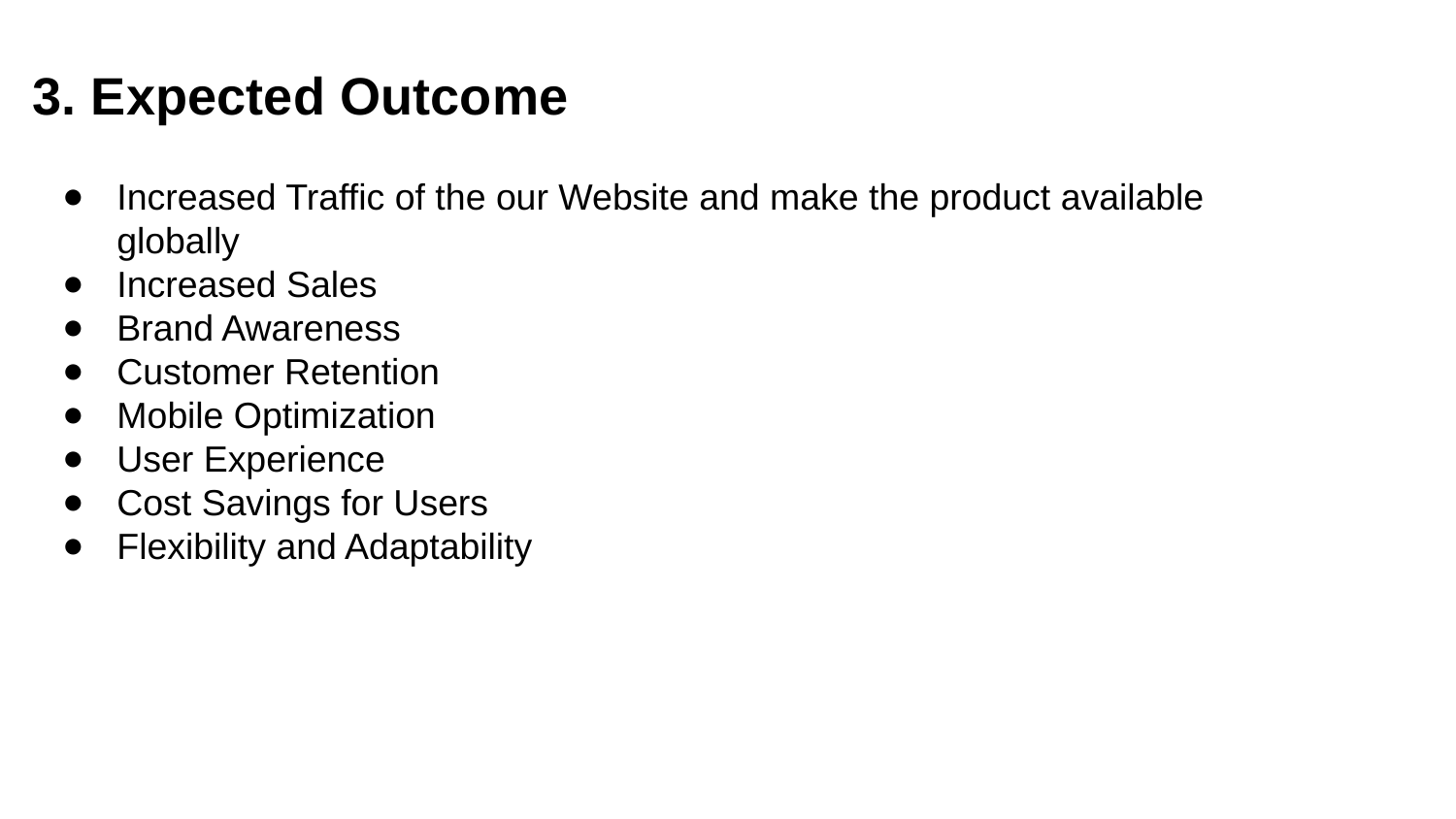

3. Expected Outcome
Increased Traffic of the our Website and make the product available globally
Increased Sales
Brand Awareness
Customer Retention
Mobile Optimization
User Experience
Cost Savings for Users
Flexibility and Adaptability